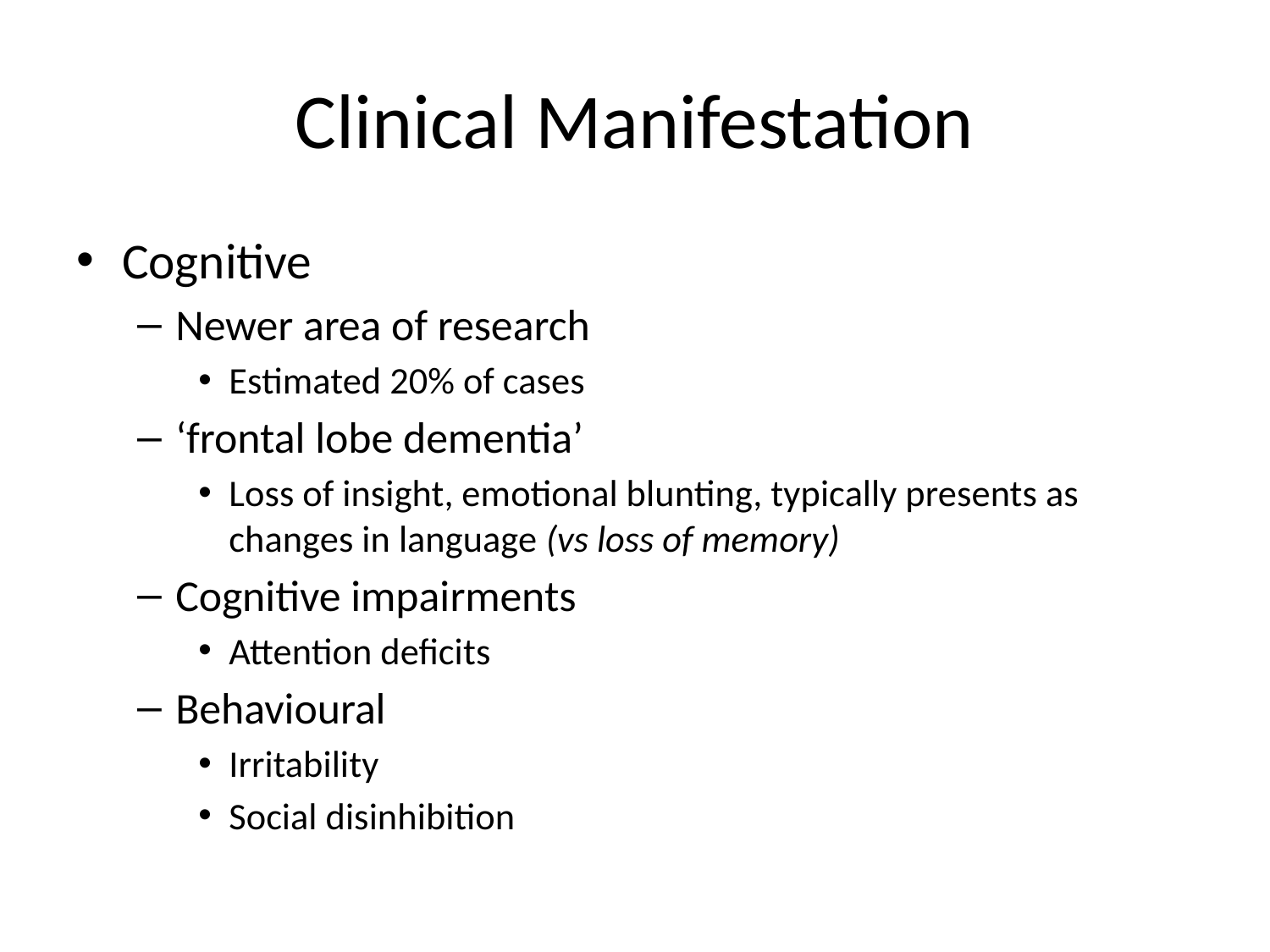

# Clinical Manifestation
Cognitive
Newer area of research
Estimated 20% of cases
‘frontal lobe dementia’
Loss of insight, emotional blunting, typically presents as changes in language (vs loss of memory)
Cognitive impairments
Attention deficits
Behavioural
Irritability
Social disinhibition